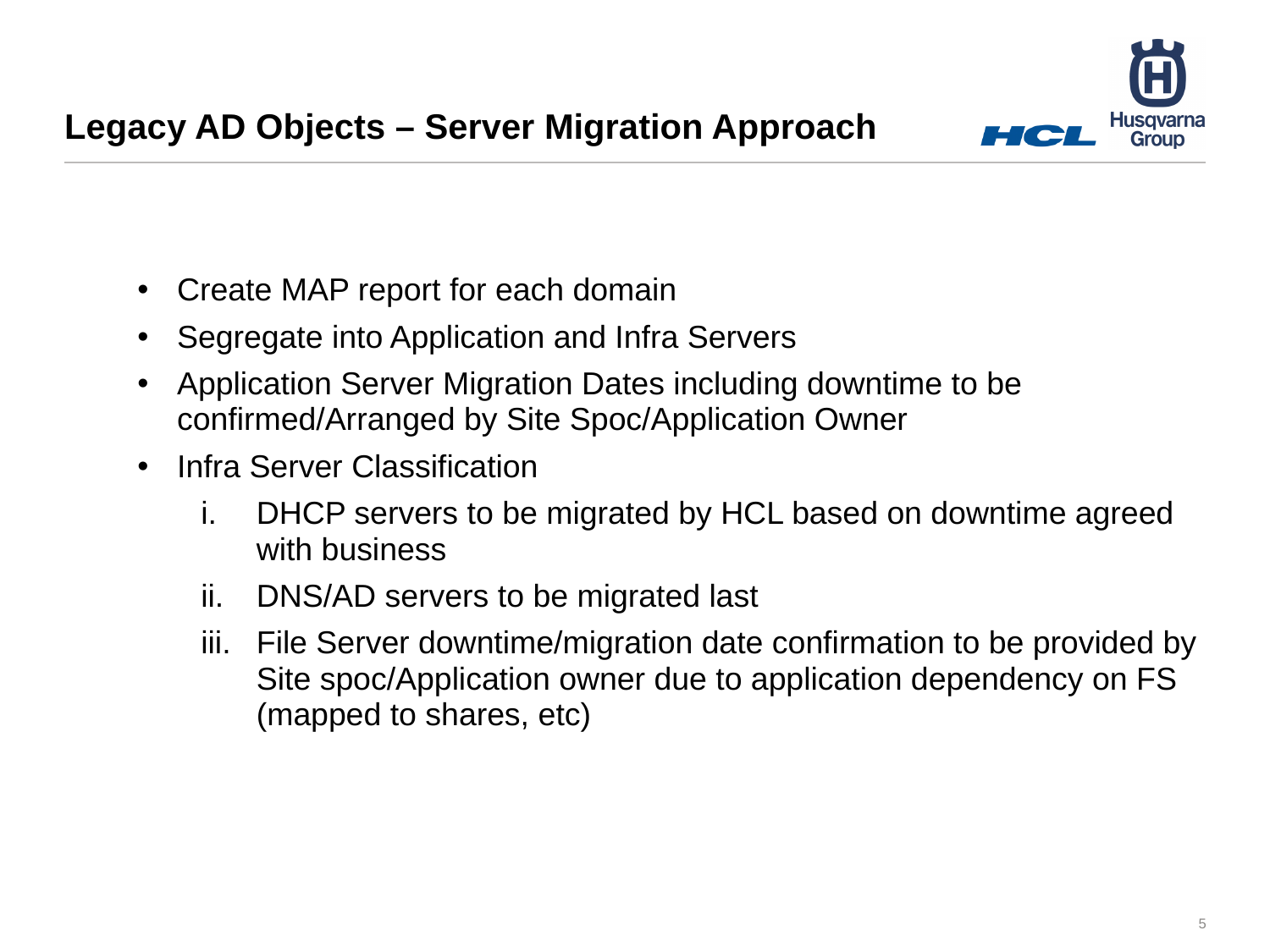

# Legacy AD Objects – Server Migration Approach
Create MAP report for each domain
Segregate into Application and Infra Servers
Application Server Migration Dates including downtime to be confirmed/Arranged by Site Spoc/Application Owner
Infra Server Classification
DHCP servers to be migrated by HCL based on downtime agreed with business
DNS/AD servers to be migrated last
File Server downtime/migration date confirmation to be provided by Site spoc/Application owner due to application dependency on FS (mapped to shares, etc)

5